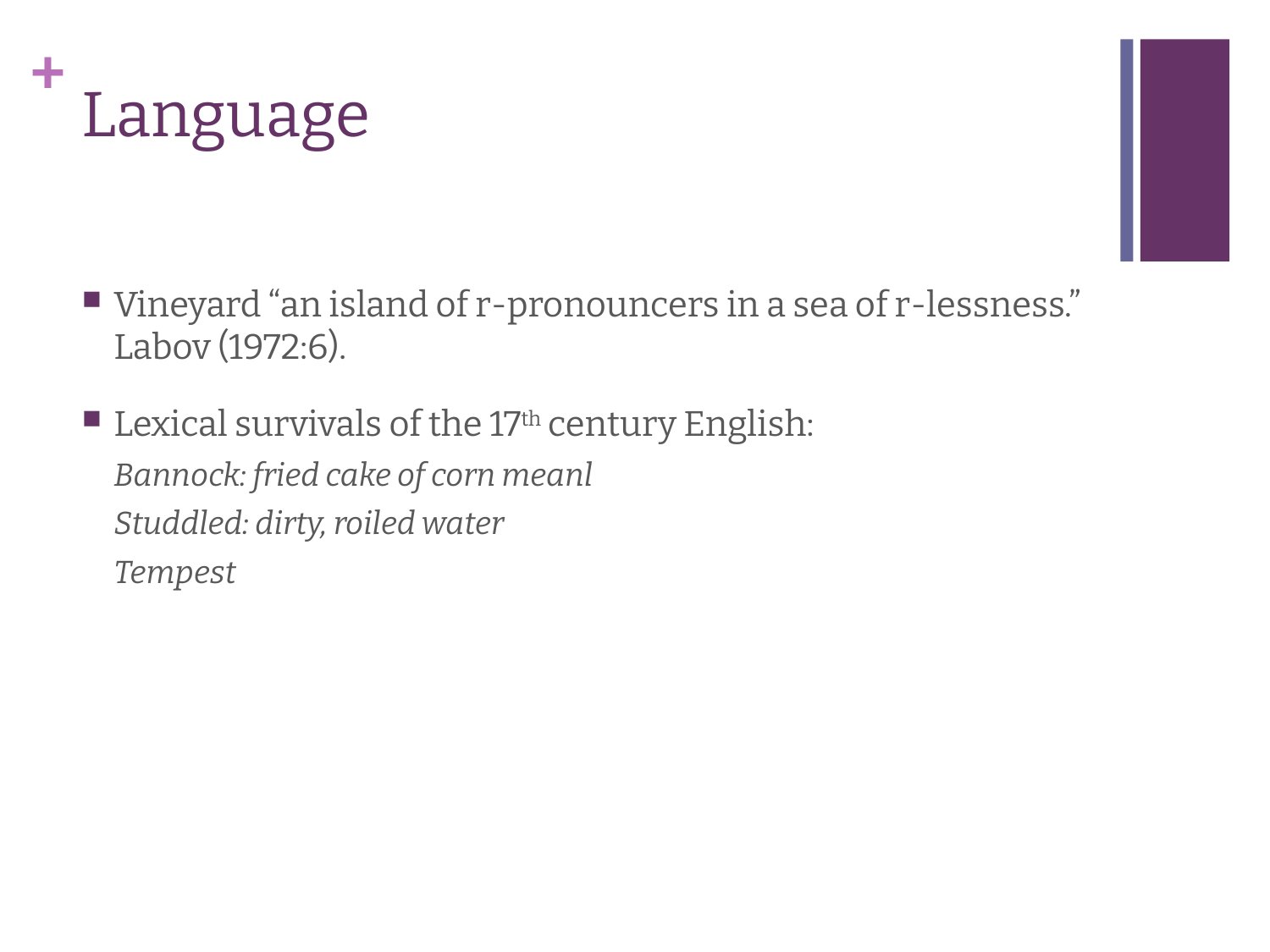

# Language
Vineyard “an island of r-pronouncers in a sea of r-lessness.” Labov (1972:6).
Lexical survivals of the 17th century English:
Bannock: fried cake of corn meanl
Studdled: dirty, roiled water
Tempest